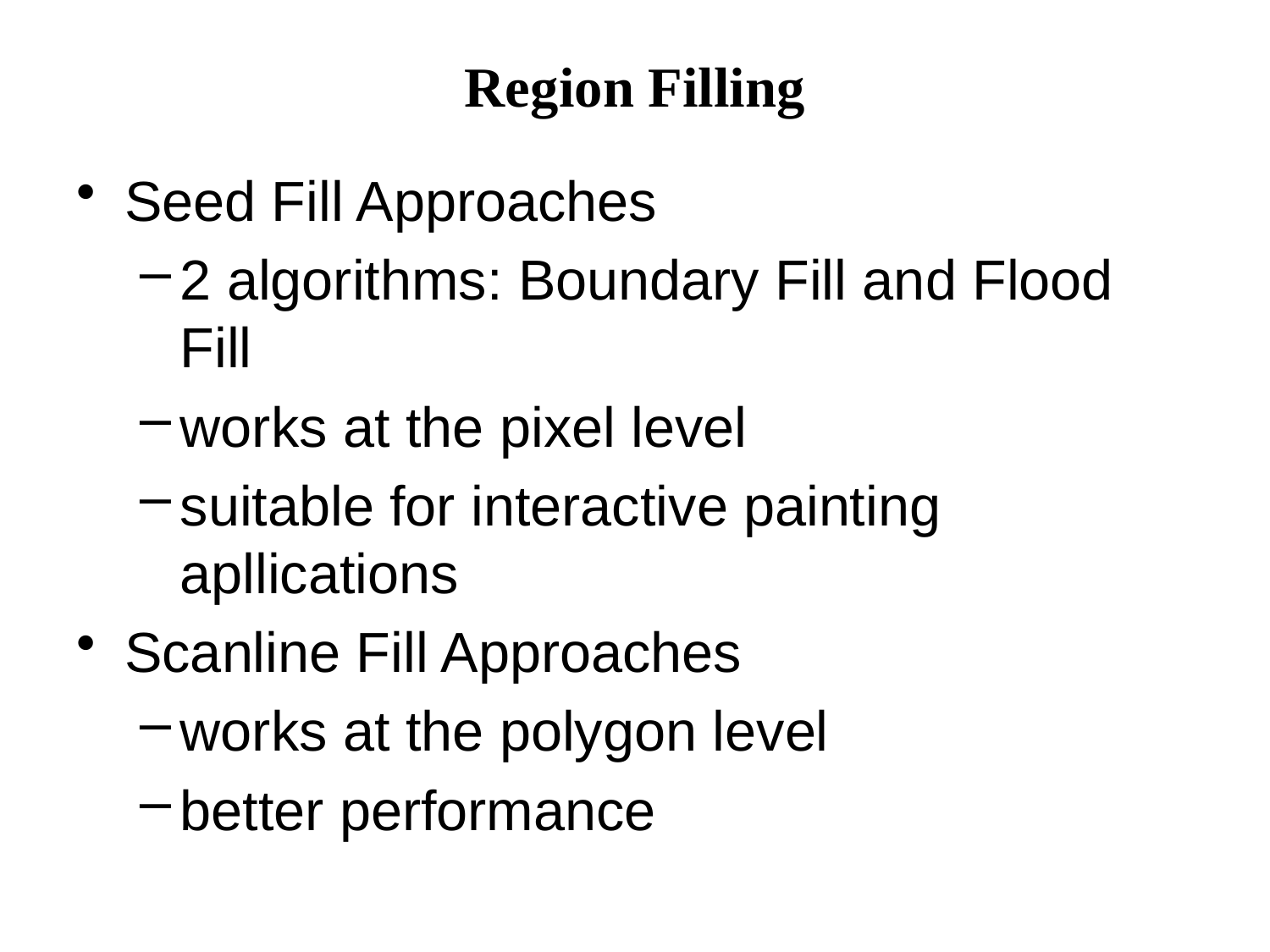

# Region Filling
Seed Fill Approaches
2 algorithms: Boundary Fill and Flood Fill
works at the pixel level
suitable for interactive painting apllications
Scanline Fill Approaches
works at the polygon level
better performance